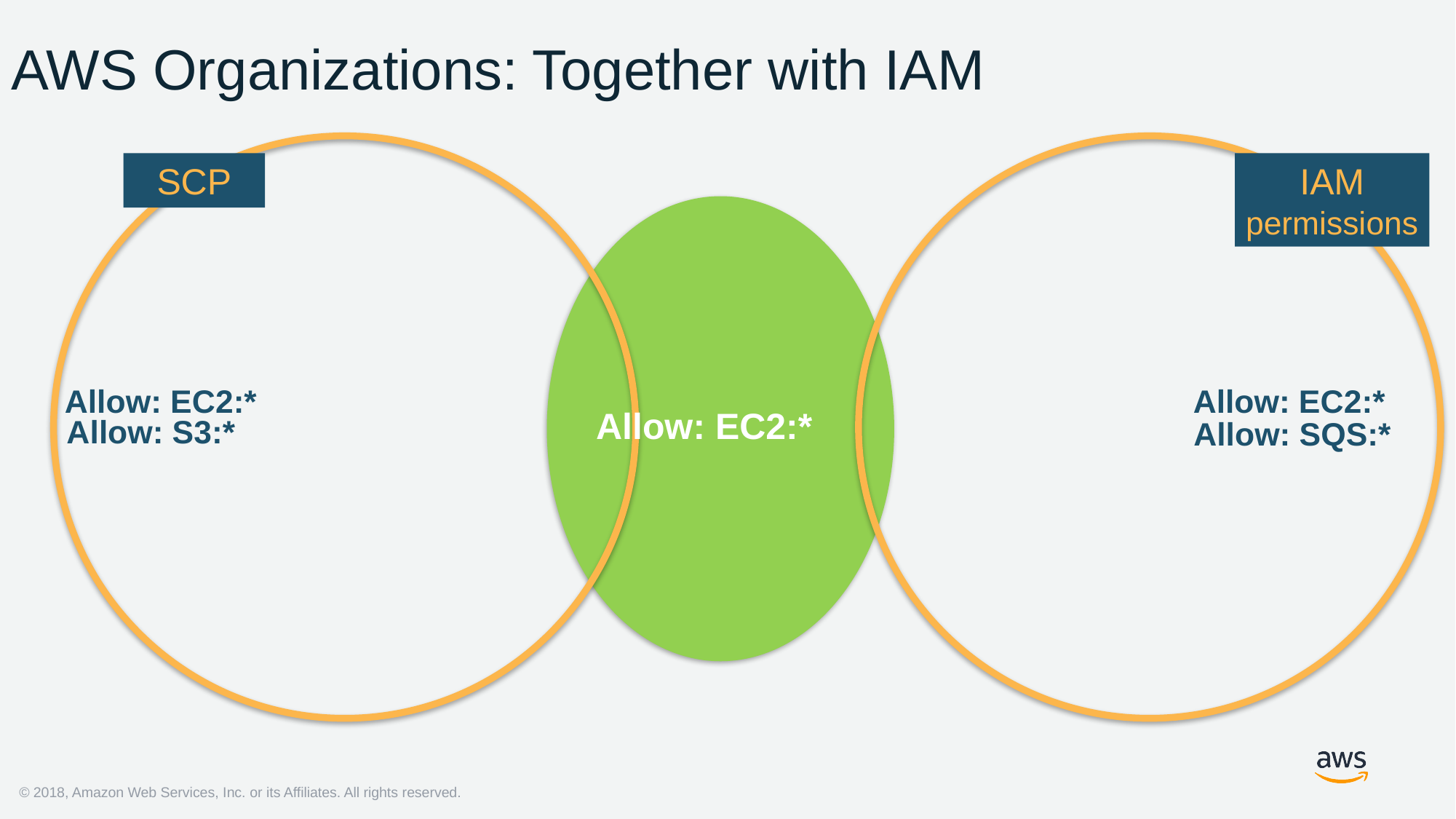

AWS Organizations: Together with IAM

IAM
permissions
SCP

Allow: EC2:*
Allow: EC2:*
Allow: EC2:*
Allow: S3:*
Allow: SQS:*